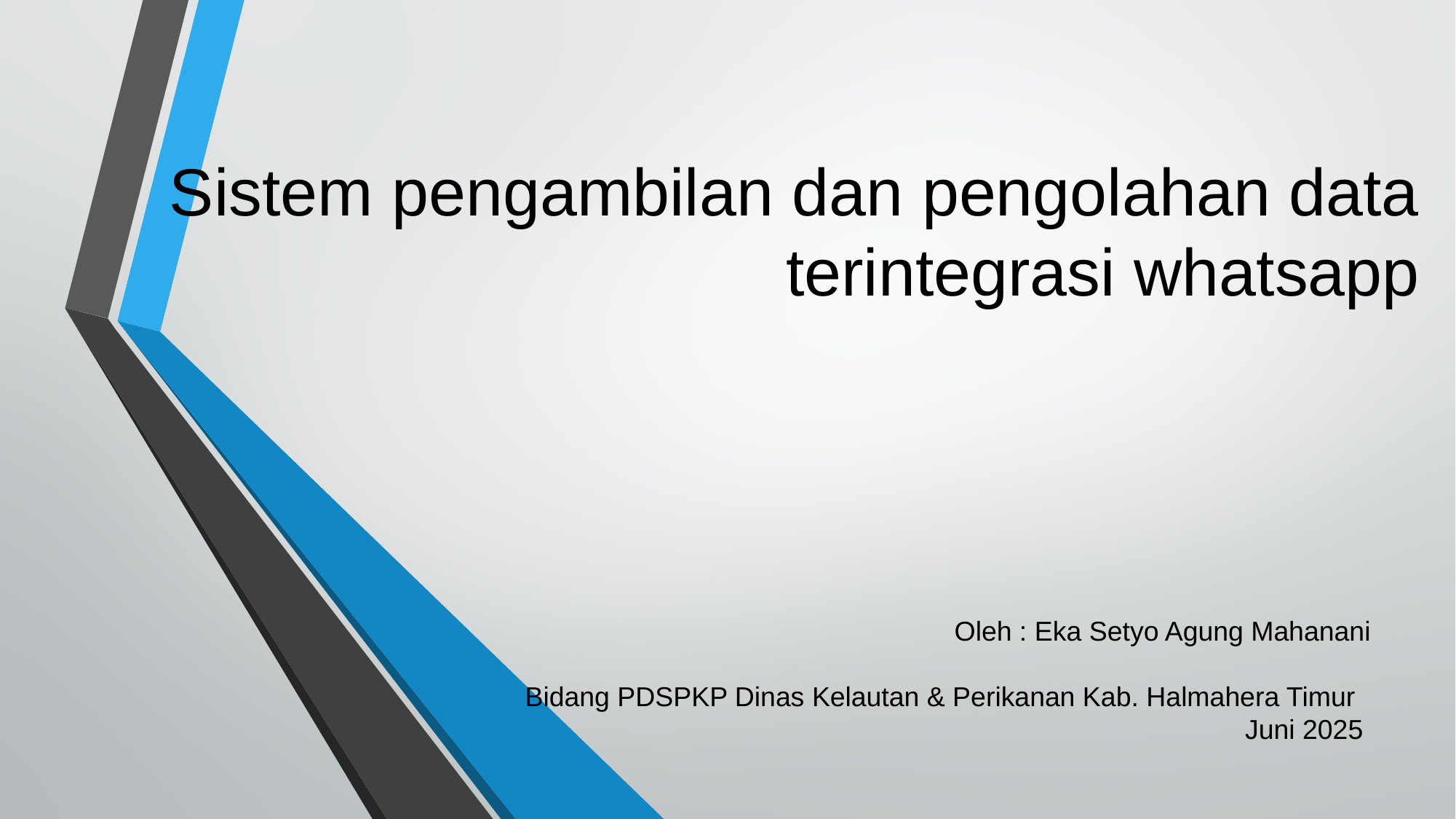

# Sistem pengambilan dan pengolahan data terintegrasi whatsapp

Oleh : Eka Setyo Agung Mahanani

Bidang PDSPKP Dinas Kelautan & Perikanan Kab. Halmahera Timur
Juni 2025